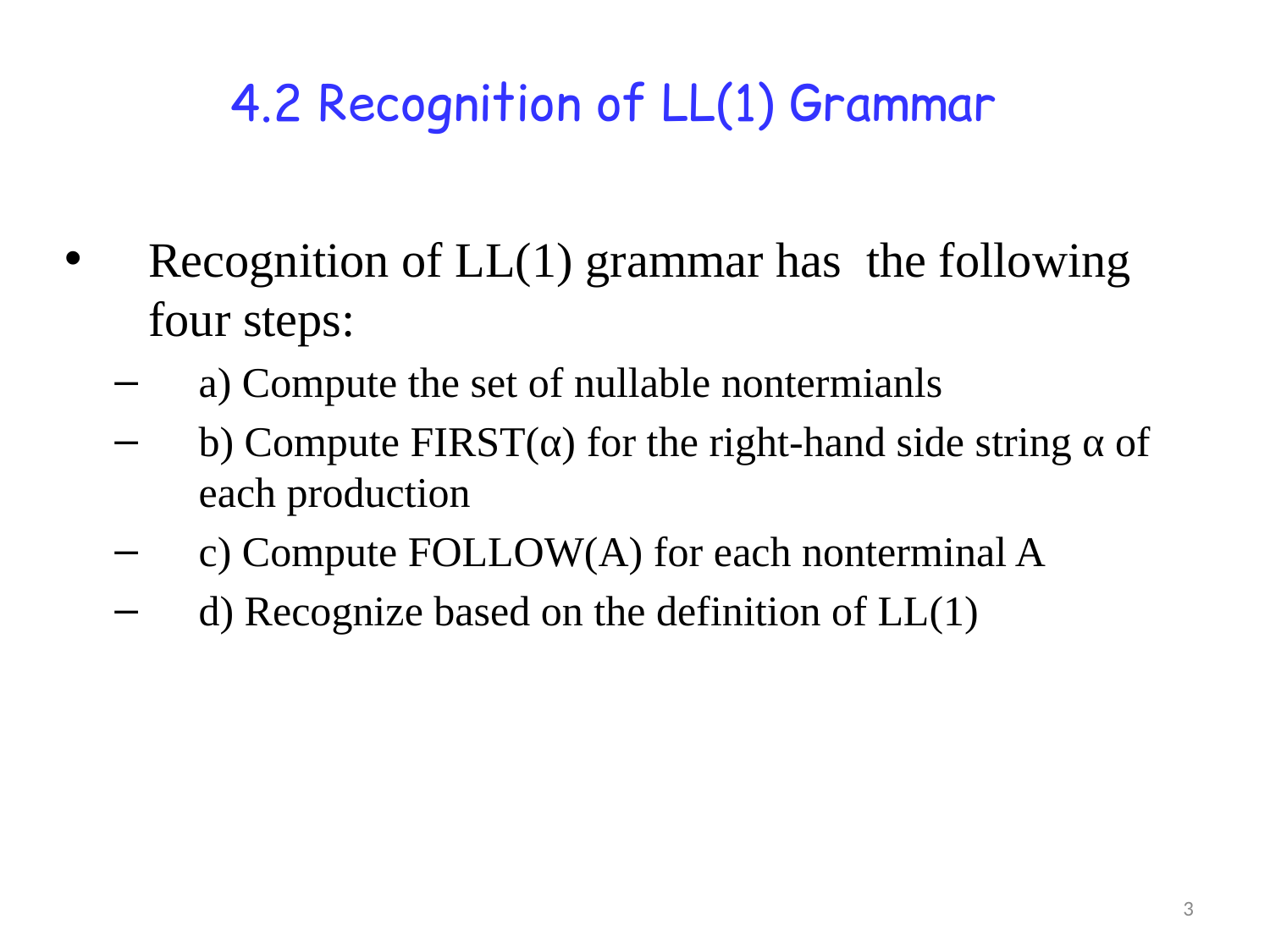

# 4.2 Recognition of LL(1) Grammar
Recognition of LL(1) grammar has  the following four steps:
a) Compute the set of nullable nontermianls
b) Compute FIRST(α) for the right-hand side string α of  each production
c) Compute FOLLOW(A) for each nonterminal A
d) Recognize based on the definition of LL(1)
3